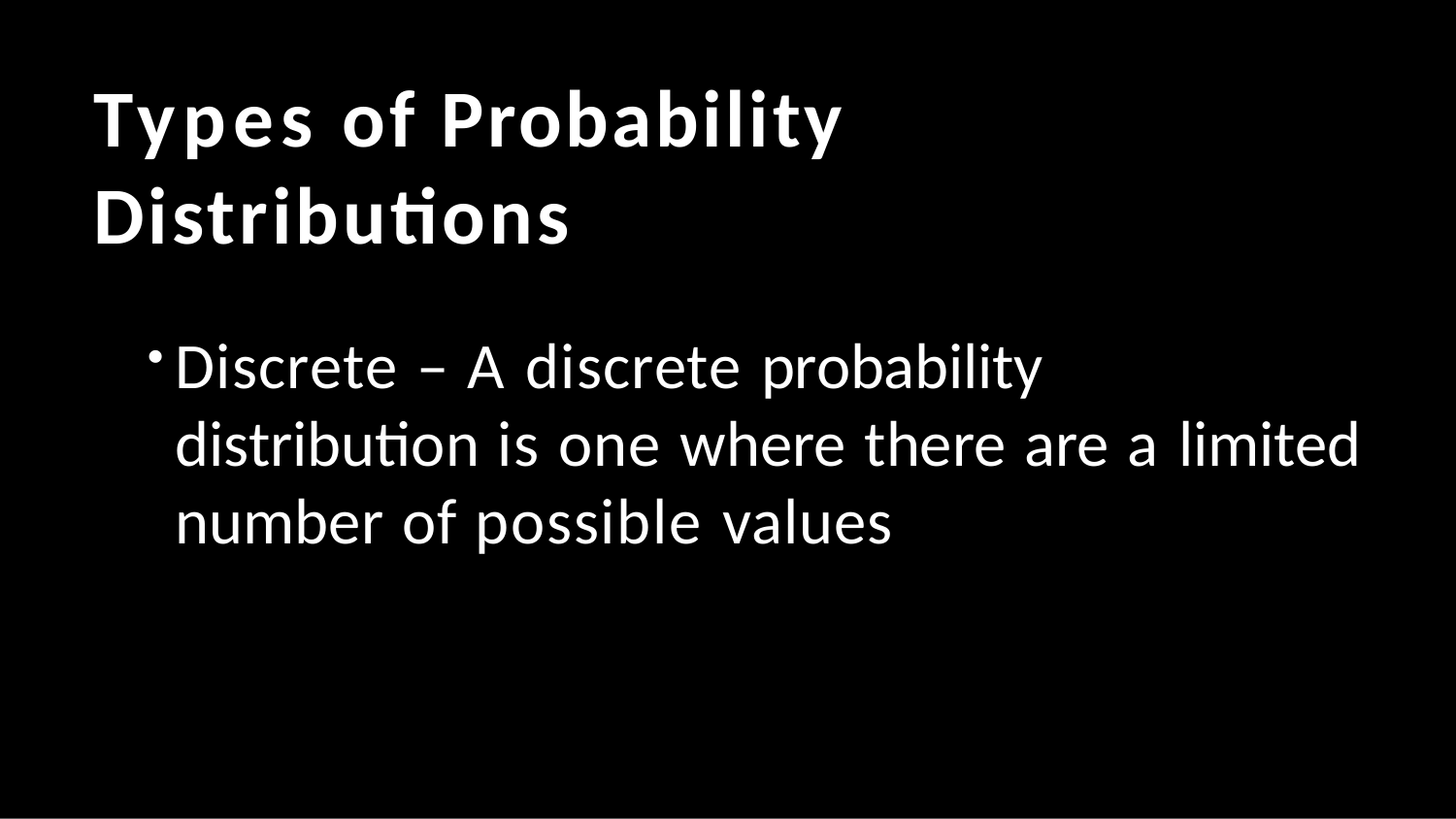

# Types of Probability Distributions
Discrete – A discrete probability distribution is one where there are a limited number of possible values